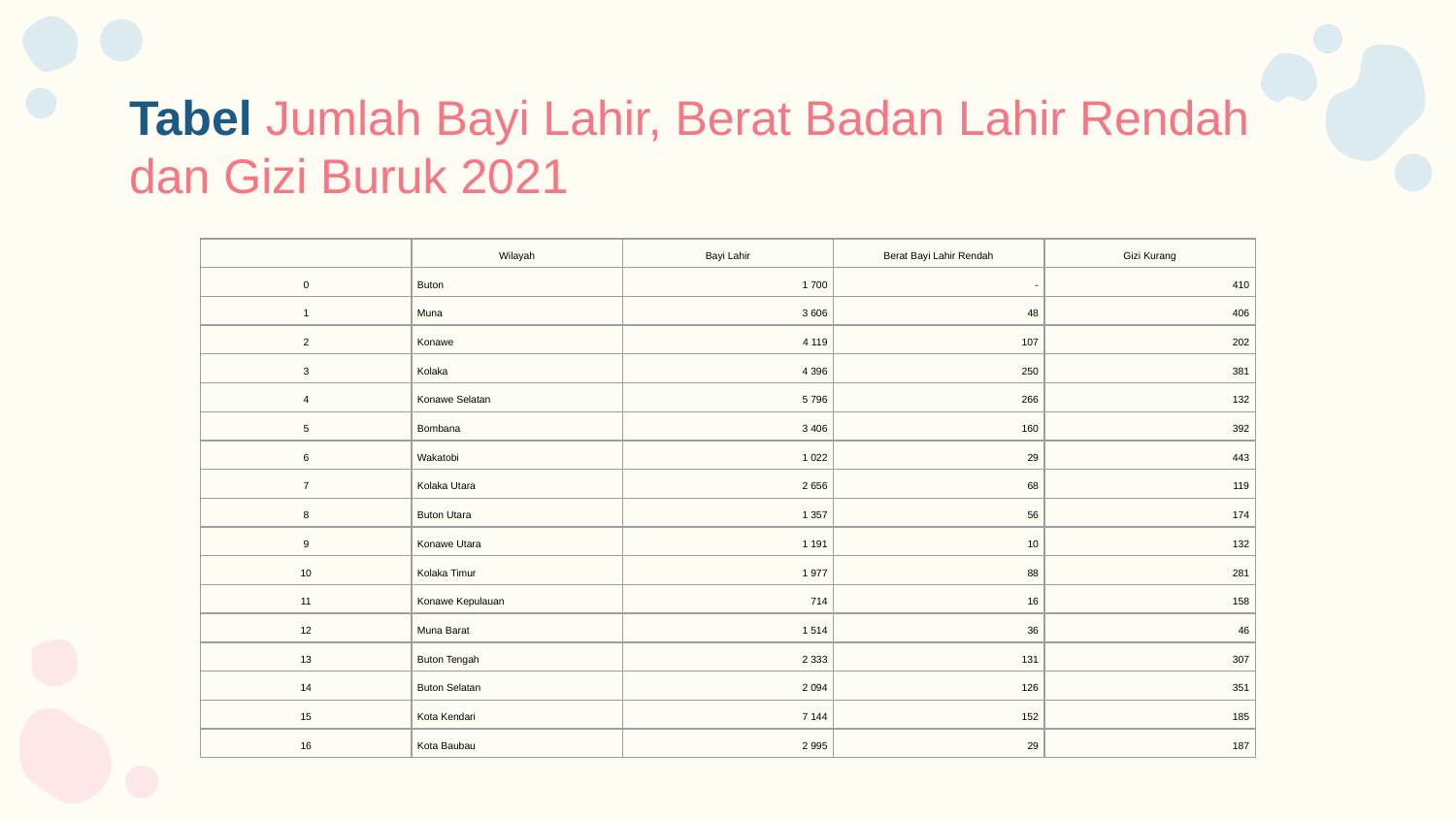

# Tabel Jumlah Bayi Lahir, Berat Badan Lahir Rendah dan Gizi Buruk 2021
|  | Wilayah | Bayi Lahir | Berat Bayi Lahir Rendah | Gizi Kurang |
| --- | --- | --- | --- | --- |
| 0 | Buton | 1 700 | - | 410 |
| 1 | Muna | 3 606 | 48 | 406 |
| 2 | Konawe | 4 119 | 107 | 202 |
| 3 | Kolaka | 4 396 | 250 | 381 |
| 4 | Konawe Selatan | 5 796 | 266 | 132 |
| 5 | Bombana | 3 406 | 160 | 392 |
| 6 | Wakatobi | 1 022 | 29 | 443 |
| 7 | Kolaka Utara | 2 656 | 68 | 119 |
| 8 | Buton Utara | 1 357 | 56 | 174 |
| 9 | Konawe Utara | 1 191 | 10 | 132 |
| 10 | Kolaka Timur | 1 977 | 88 | 281 |
| 11 | Konawe Kepulauan | 714 | 16 | 158 |
| 12 | Muna Barat | 1 514 | 36 | 46 |
| 13 | Buton Tengah | 2 333 | 131 | 307 |
| 14 | Buton Selatan | 2 094 | 126 | 351 |
| 15 | Kota Kendari | 7 144 | 152 | 185 |
| 16 | Kota Baubau | 2 995 | 29 | 187 |